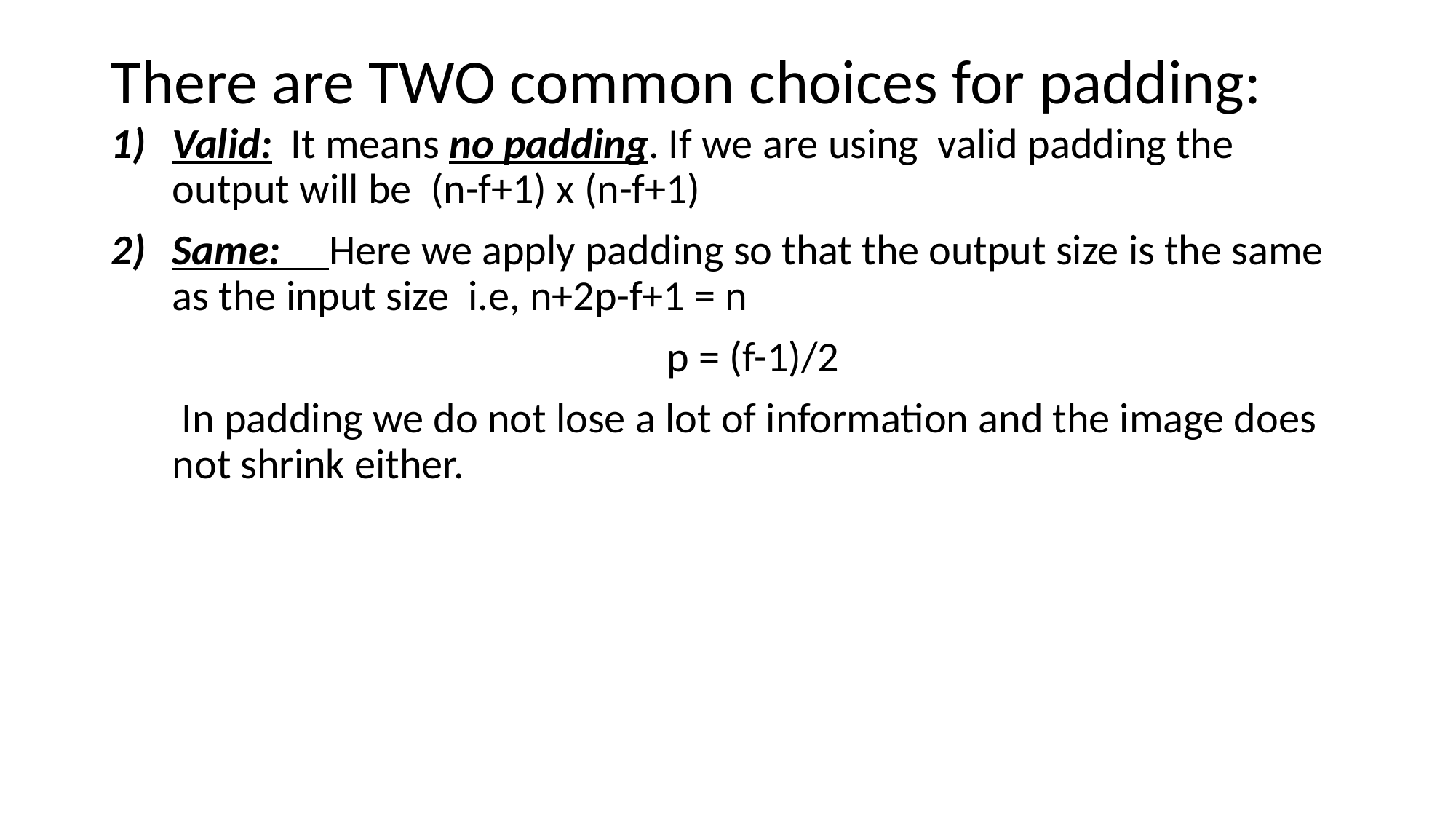

# There are TWO common choices for padding:
Valid:	 It means no padding. If we are using  valid padding the output will be  (n-f+1) x (n-f+1)
Same:     Here we apply padding so that the output size is the same as the input size  i.e, n+2p-f+1 = n
					      p = (f-1)/2
 	 In padding we do not lose a lot of information and the image does not shrink either.